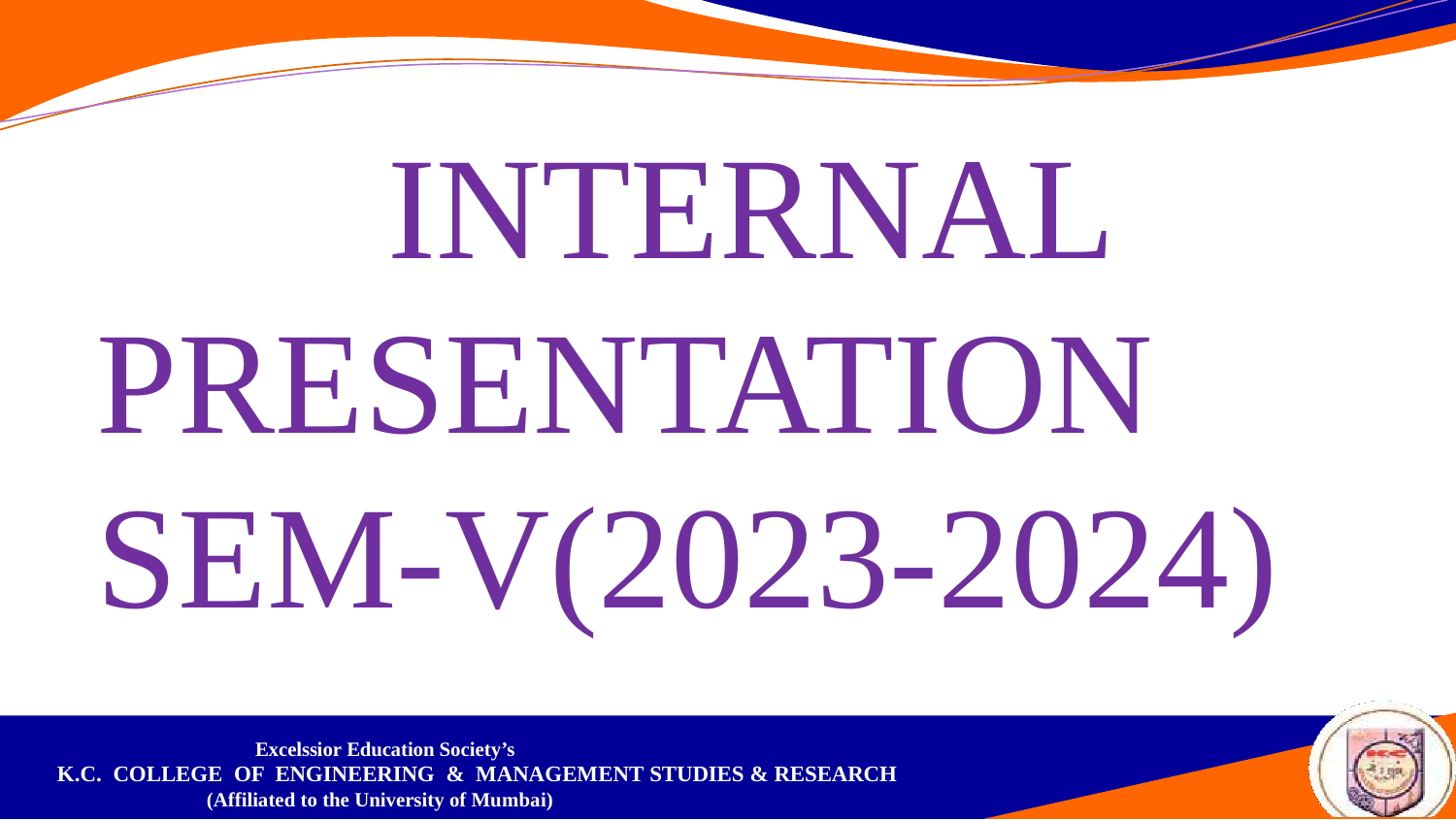

# INTERNAL 	PRESENTATION SEM-V(2023-2024)
Excelssior Education Society’s
K.C. COLLEGE OF ENGINEERING & MANAGEMENT STUDIES & RESEARCH
(Affiliated to the University of Mumbai)